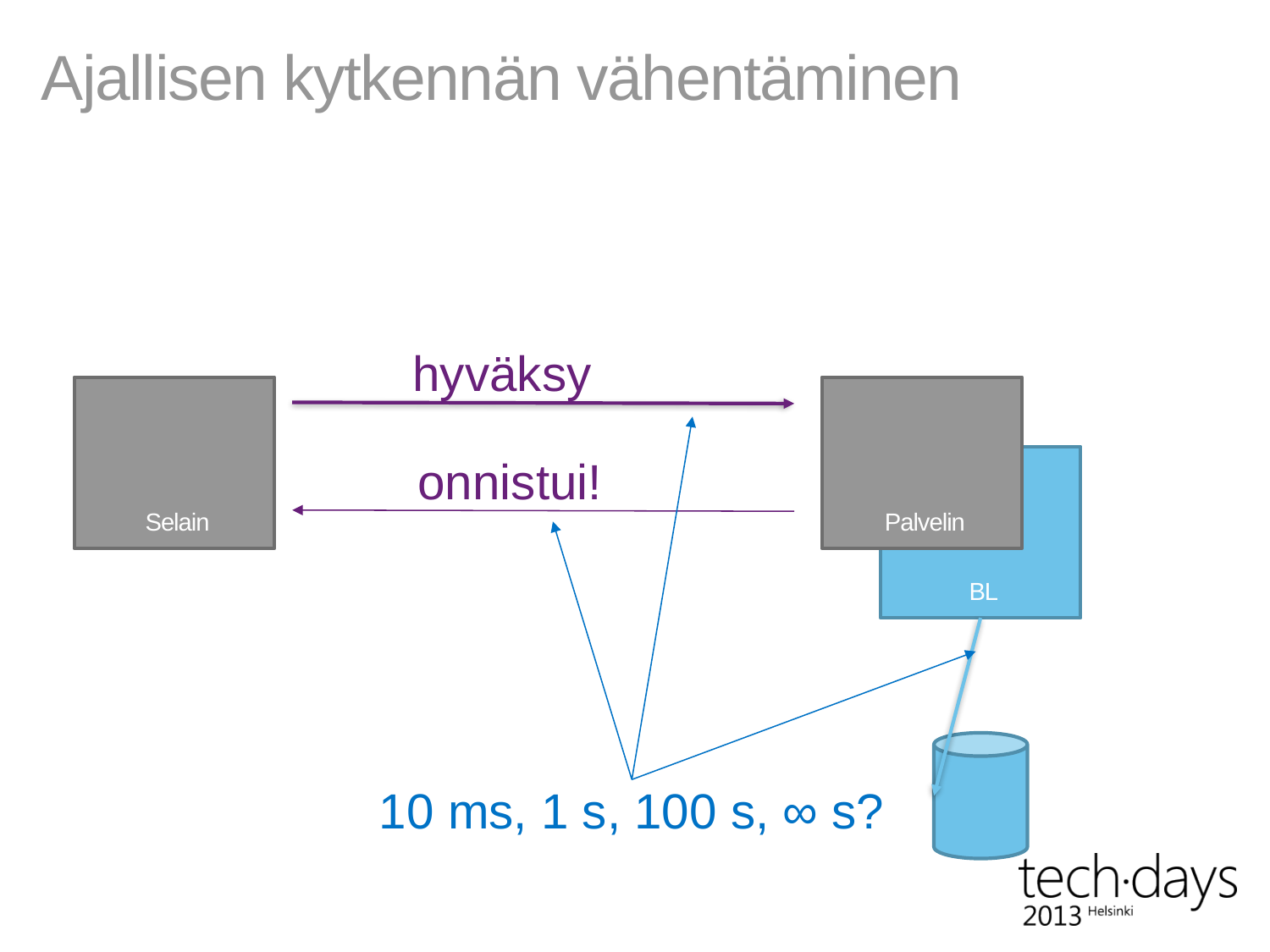

# Ajallisen kytkennän vähentäminen
hyväksy
Selain
Palvelin
10 ms, 1 s, 100 s, ∞ s?
BL
onnistui!